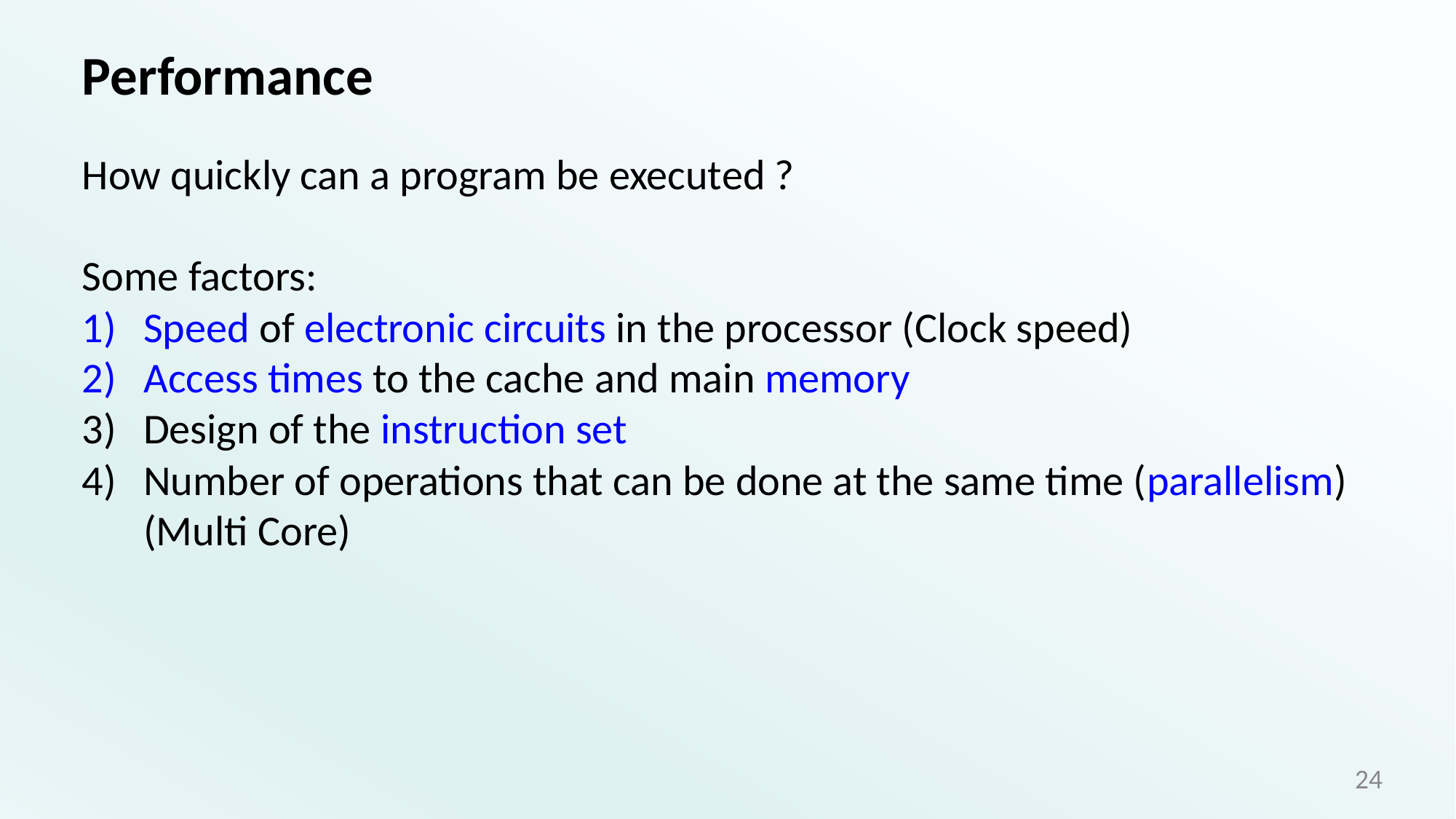

# Performance
How quickly can a program be executed ?

Some factors:
Speed of electronic circuits in the processor (Clock speed)
Access times to the cache and main memory
Design of the instruction set
Number of operations that can be done at the same time (parallelism) (Multi Core)

24